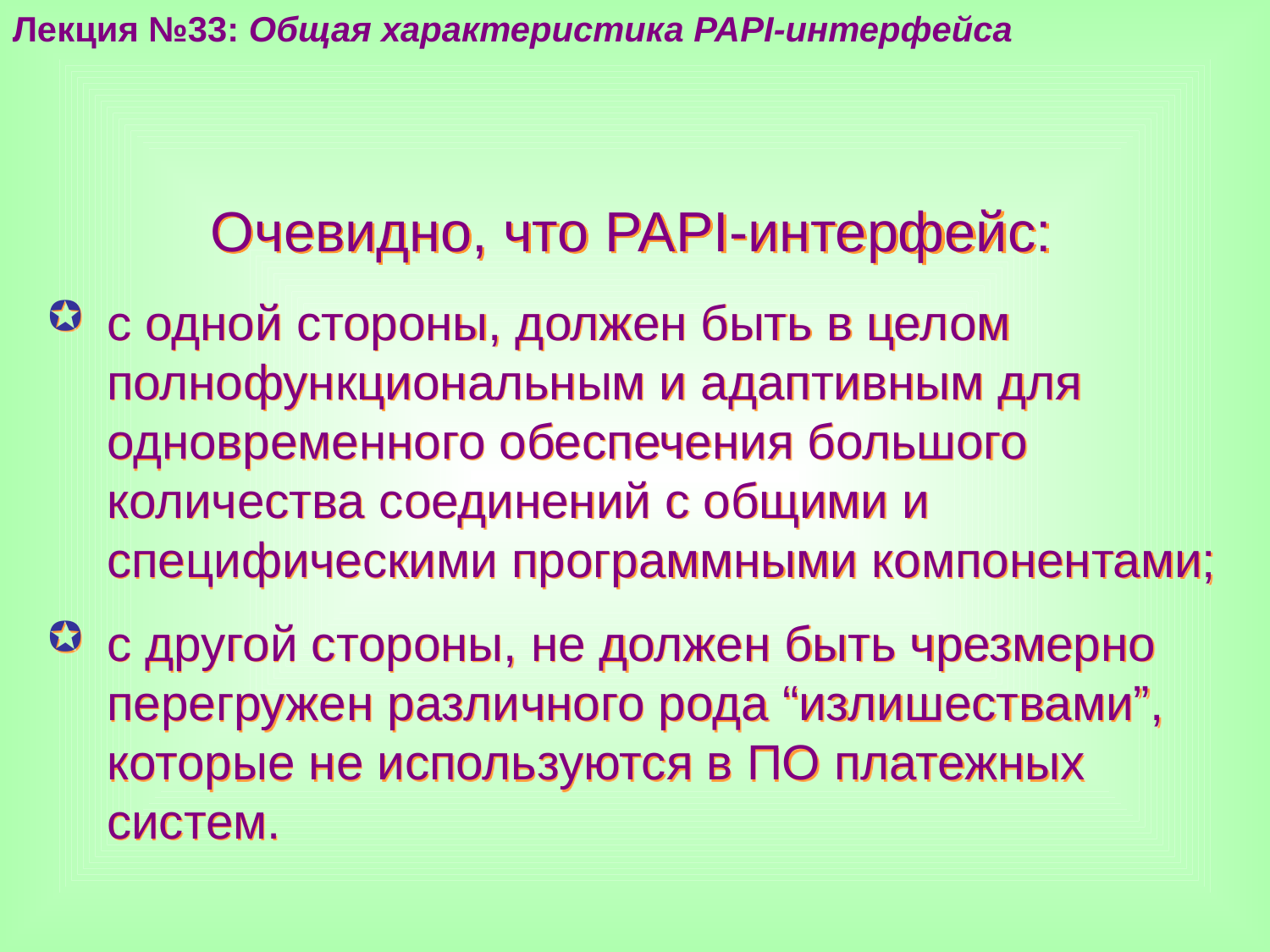

Лекция №33: Общая характеристика PAPI-интерфейса
Очевидно, что PAPI-интерфейс:
с одной стороны, должен быть в целом полнофункциональным и адаптивным для одновременного обеспечения большого количества соединений с общими и специфическими программными компонентами;
с другой стороны, не должен быть чрезмерно перегружен различного рода “излишествами”, которые не используются в ПО платежных систем.